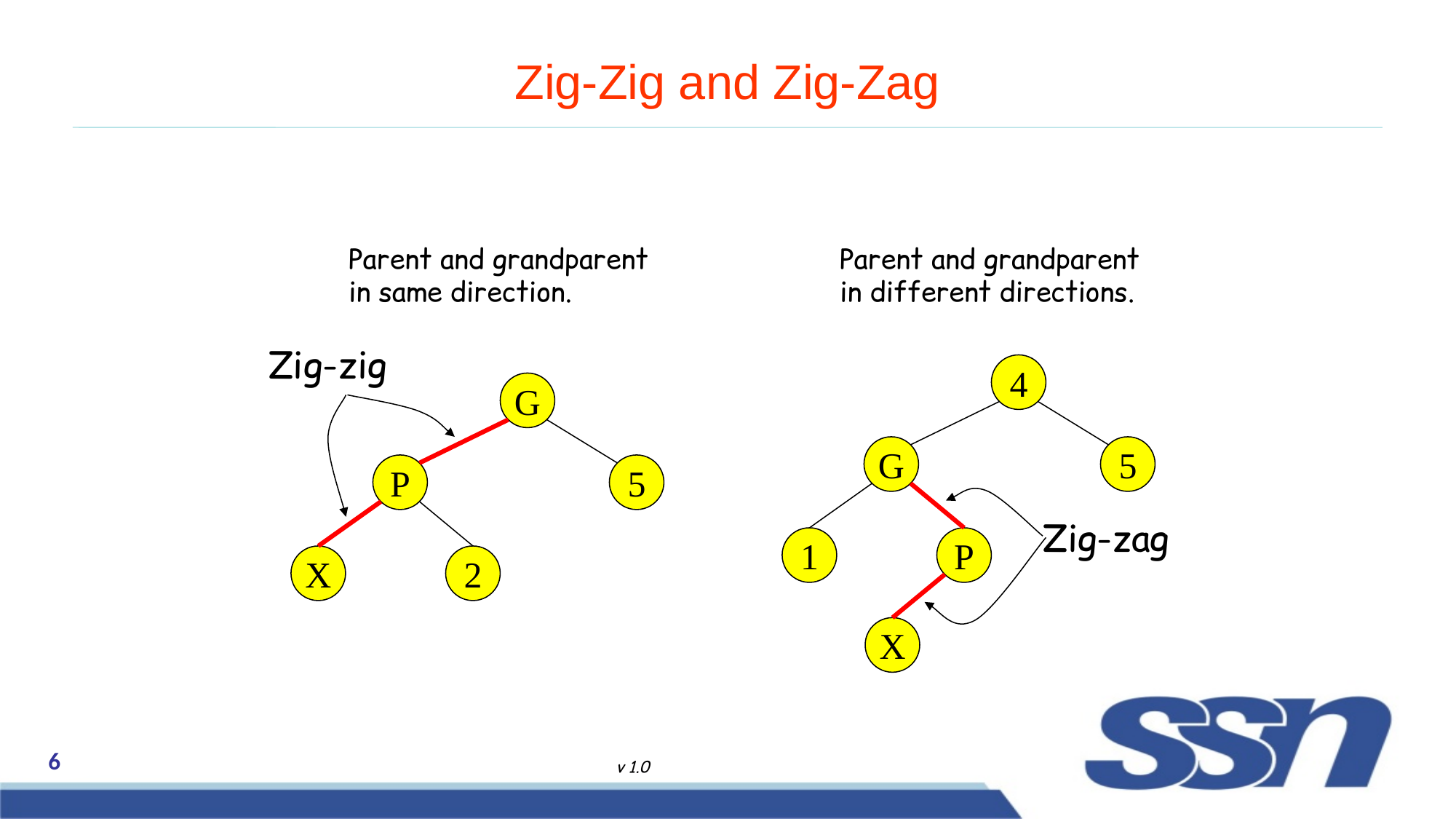

# Zig-Zig and Zig-Zag
Parent and grandparent
in same direction.
Parent and grandparent
in different directions.
Zig-zig
4
G

G
5
P
5

Zig-zag
1
P

X
2
X